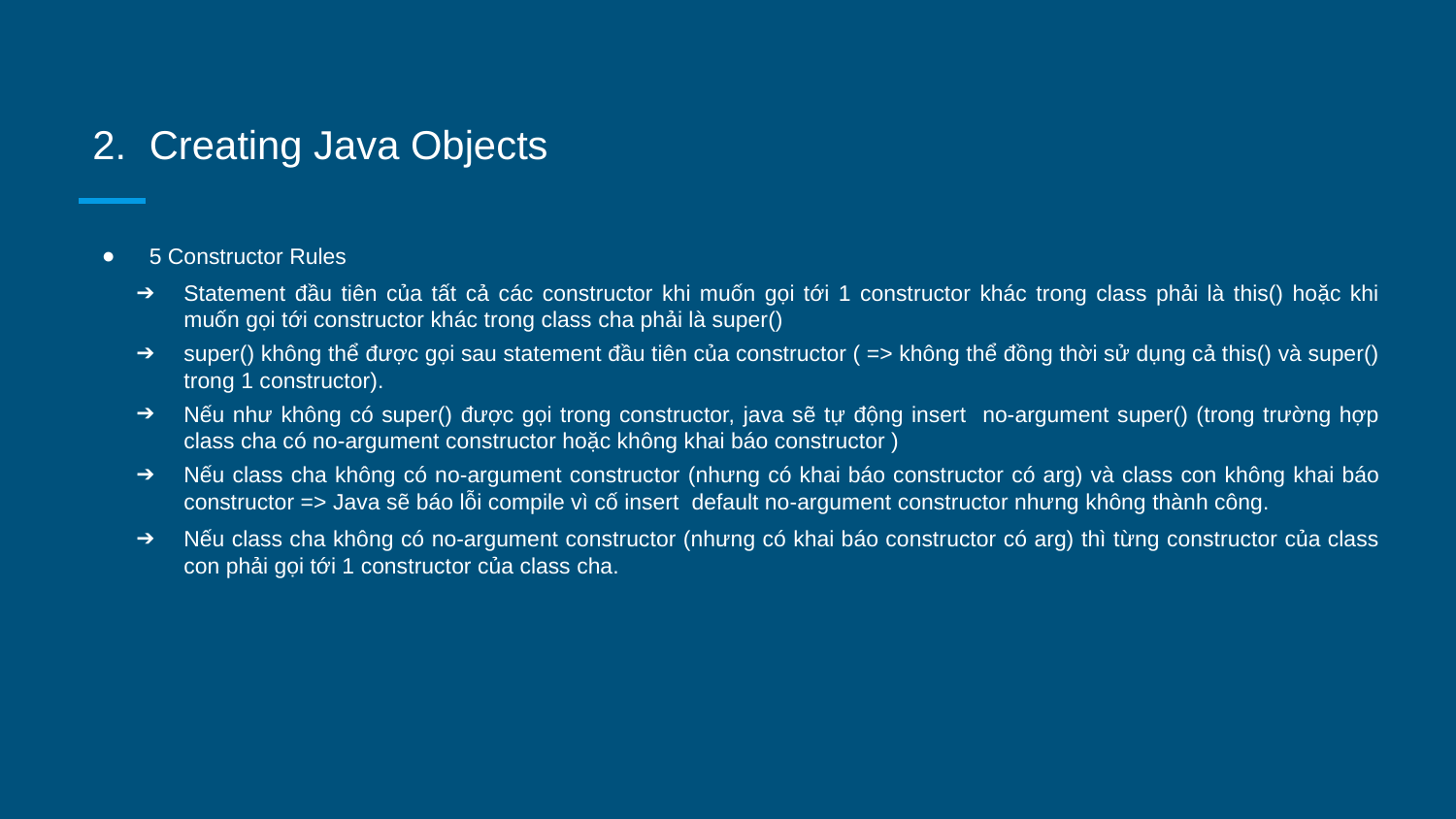

# Creating Java Objects
5 Constructor Rules
Statement đầu tiên của tất cả các constructor khi muốn gọi tới 1 constructor khác trong class phải là this() hoặc khi muốn gọi tới constructor khác trong class cha phải là super()
super() không thể được gọi sau statement đầu tiên của constructor ( => không thể đồng thời sử dụng cả this() và super() trong 1 constructor).
Nếu như không có super() được gọi trong constructor, java sẽ tự động insert  no-argument super() (trong trường hợp class cha có no-argument constructor hoặc không khai báo constructor )
Nếu class cha không có no-argument constructor (nhưng có khai báo constructor có arg) và class con không khai báo constructor => Java sẽ báo lỗi compile vì cố insert  default no-argument constructor nhưng không thành công.
Nếu class cha không có no-argument constructor (nhưng có khai báo constructor có arg) thì từng constructor của class con phải gọi tới 1 constructor của class cha.